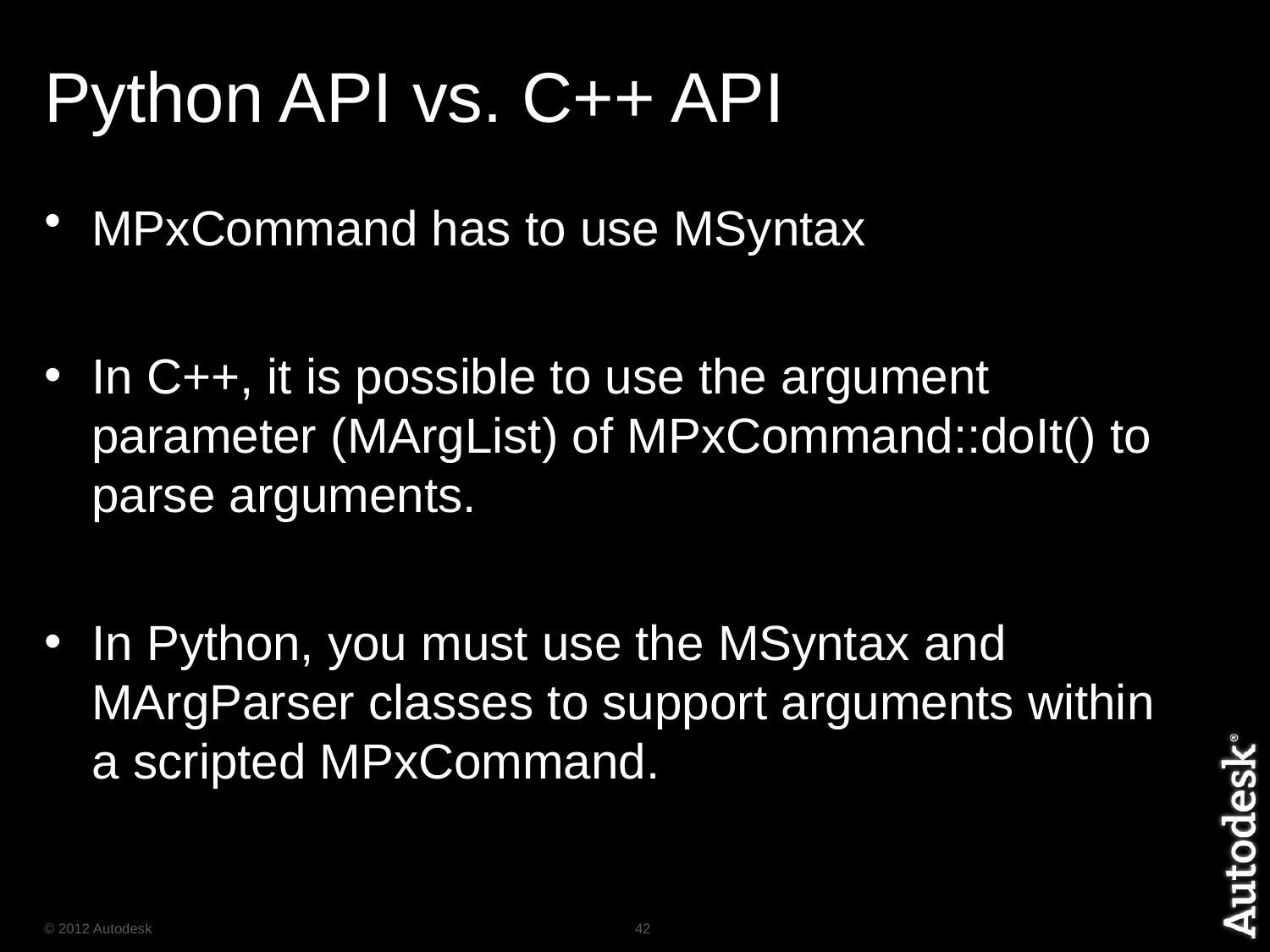

# Python API vs. C++ API
MPxCommand has to use MSyntax

In C++, it is possible to use the argument parameter (MArgList) of MPxCommand::doIt() to parse arguments.

In Python, you must use the MSyntax and MArgParser classes to support arguments within a scripted MPxCommand.